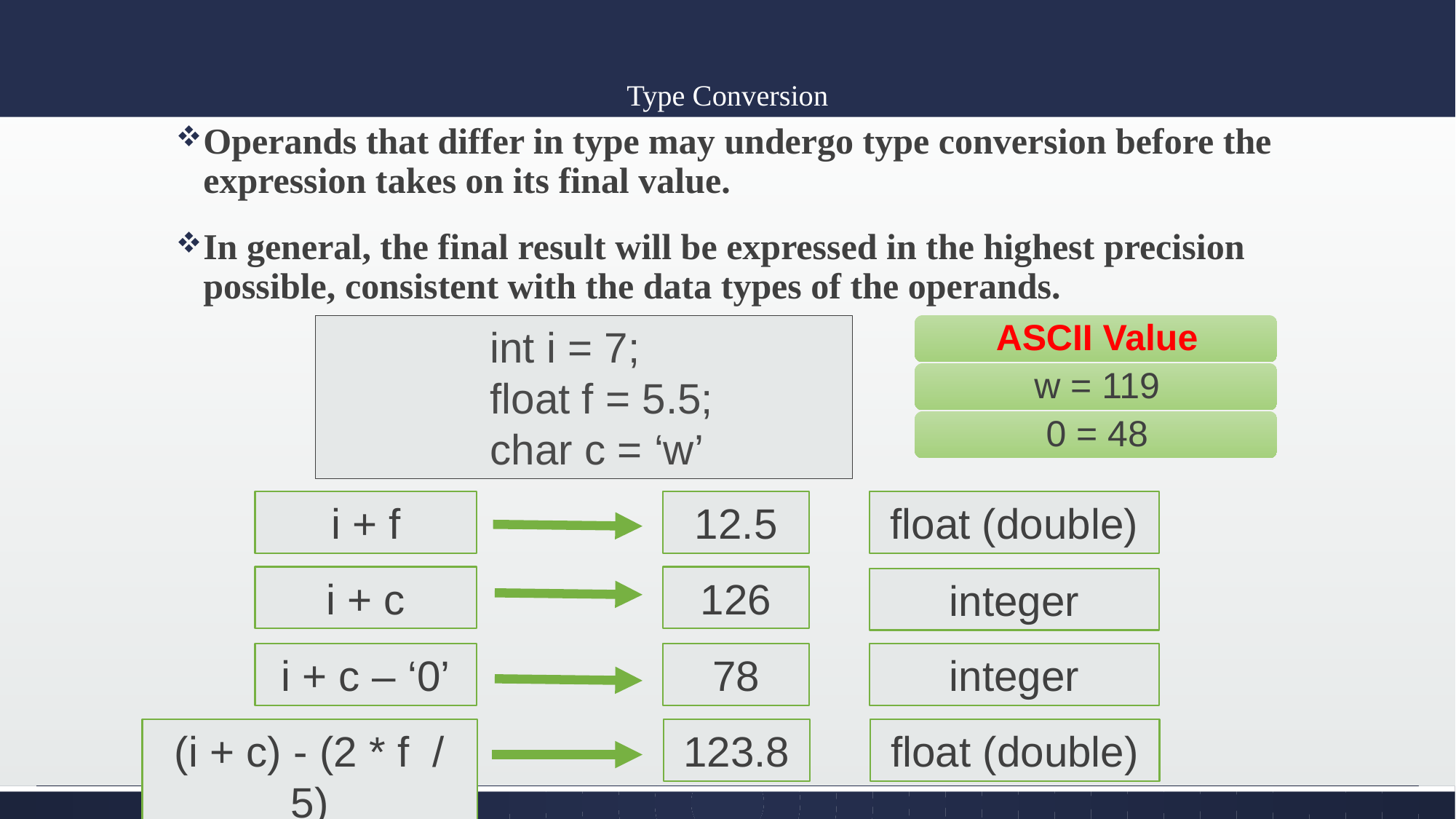

# Type Conversion
Operands that differ in type may undergo type conversion before the expression takes on its final value.
In general, the final result will be expressed in the highest precision possible, consistent with the data types of the operands.

		Example

int i = 7;
float f = 5.5;
char c = ‘w’
ASCII Value
w = 119
0 = 48
i + f
12.5
float (double)
i + c
126
integer
i + c – ‘0’
78
integer
(i + c) - (2 * f  / 5)
123.8
float (double)